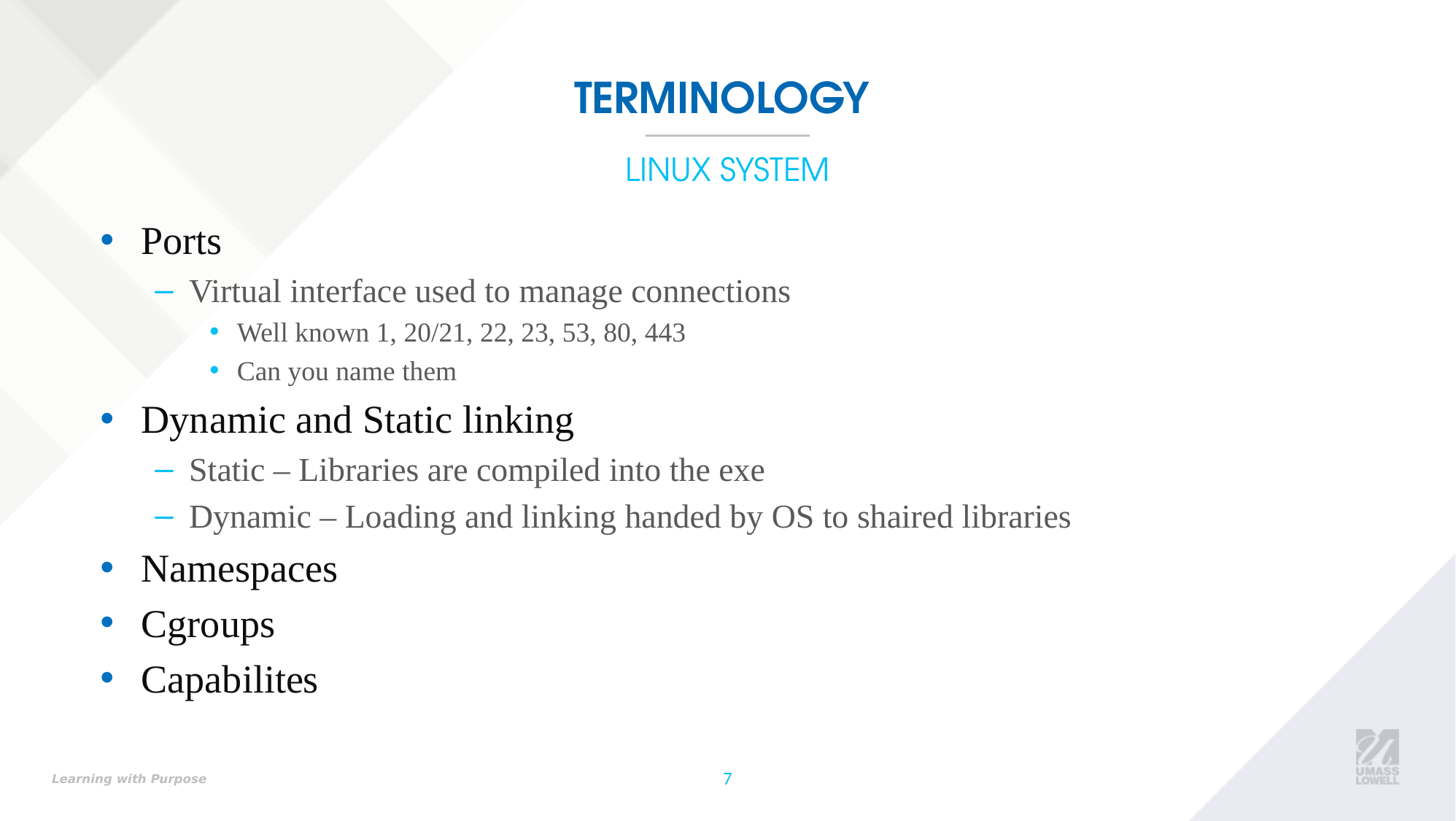

# Terminology
Linux System
Ports
Virtual interface used to manage connections
Well known 1, 20/21, 22, 23, 53, 80, 443
Can you name them
Dynamic and Static linking
Static – Libraries are compiled into the exe
Dynamic – Loading and linking handed by OS to shaired libraries
Namespaces
Cgroups
Capabilites

7